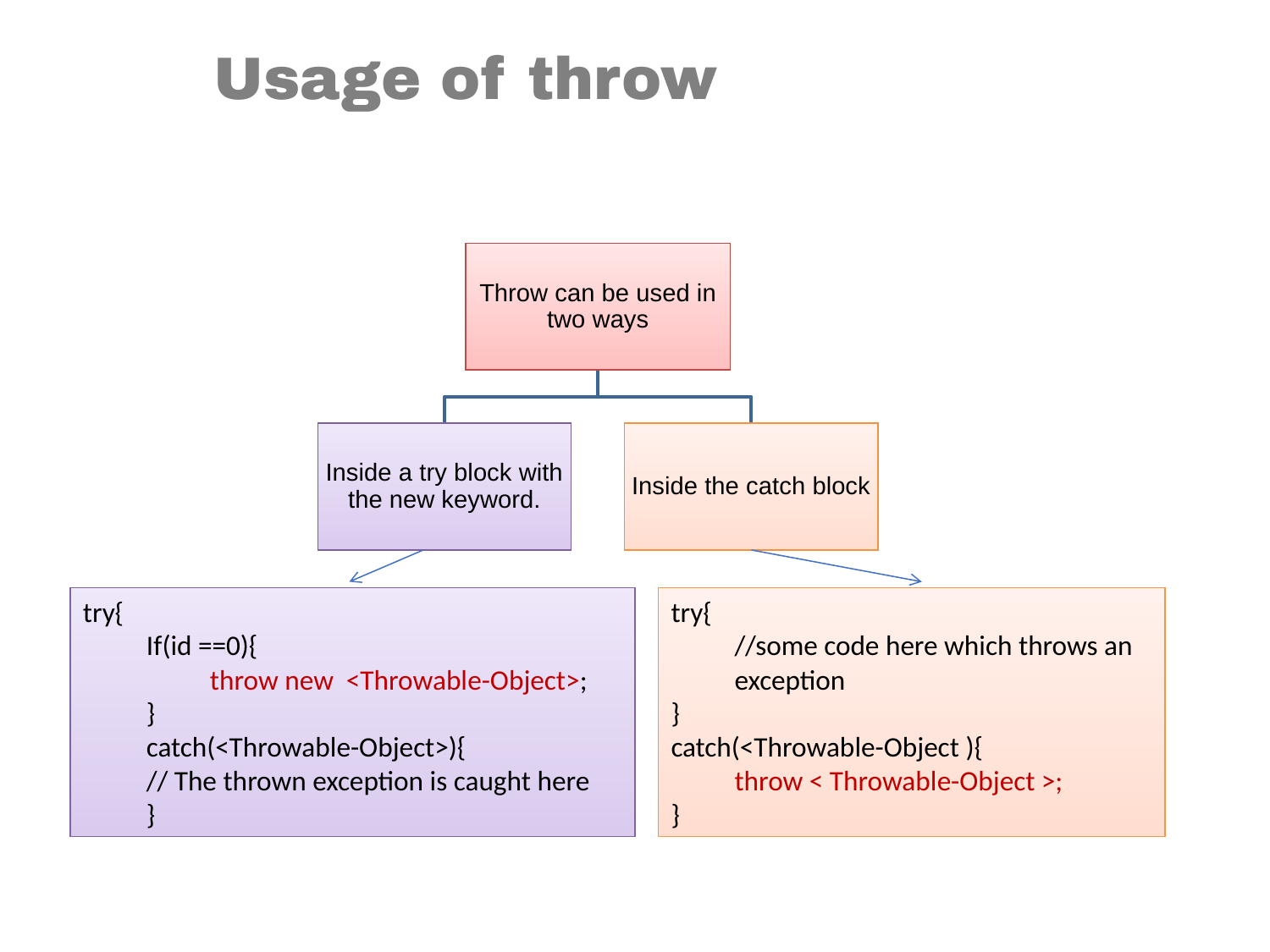

# Usage of throw

Throw can be used in two ways

Inside a try block with the new keyword.

Inside the catch block
try{
If(id ==0){
throw new  <Throwable-Object>;
}
catch(<Throwable-Object>){
// The thrown exception is caught here
}
try{
//some code here which throws an exception
}
catch(<Throwable-Object ){
throw < Throwable-Object >;
}